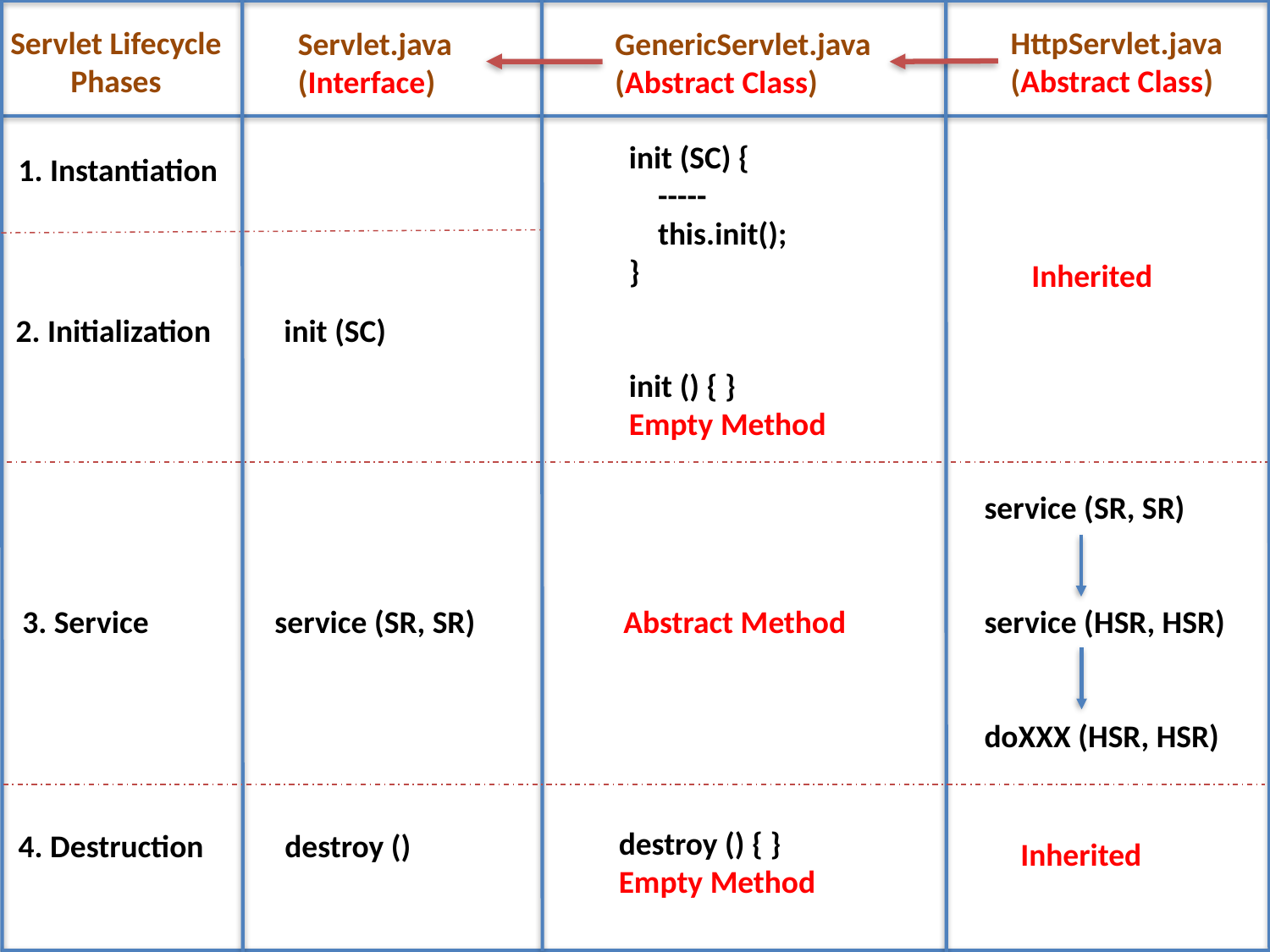

HttpServlet.java
(Abstract Class)
Servlet Lifecycle Phases
Servlet.java
(Interface)
GenericServlet.java
(Abstract Class)
init (SC) {
    -----
    this.init();
}

init () { }
Empty Method
1. Instantiation
Inherited
init (SC)
2. Initialization
service (SR, SR)

service (HSR, HSR)

doXXX (HSR, HSR)
3. Service
service (SR, SR)
Abstract Method
destroy () { }
Empty Method
4. Destruction
destroy ()
Inherited